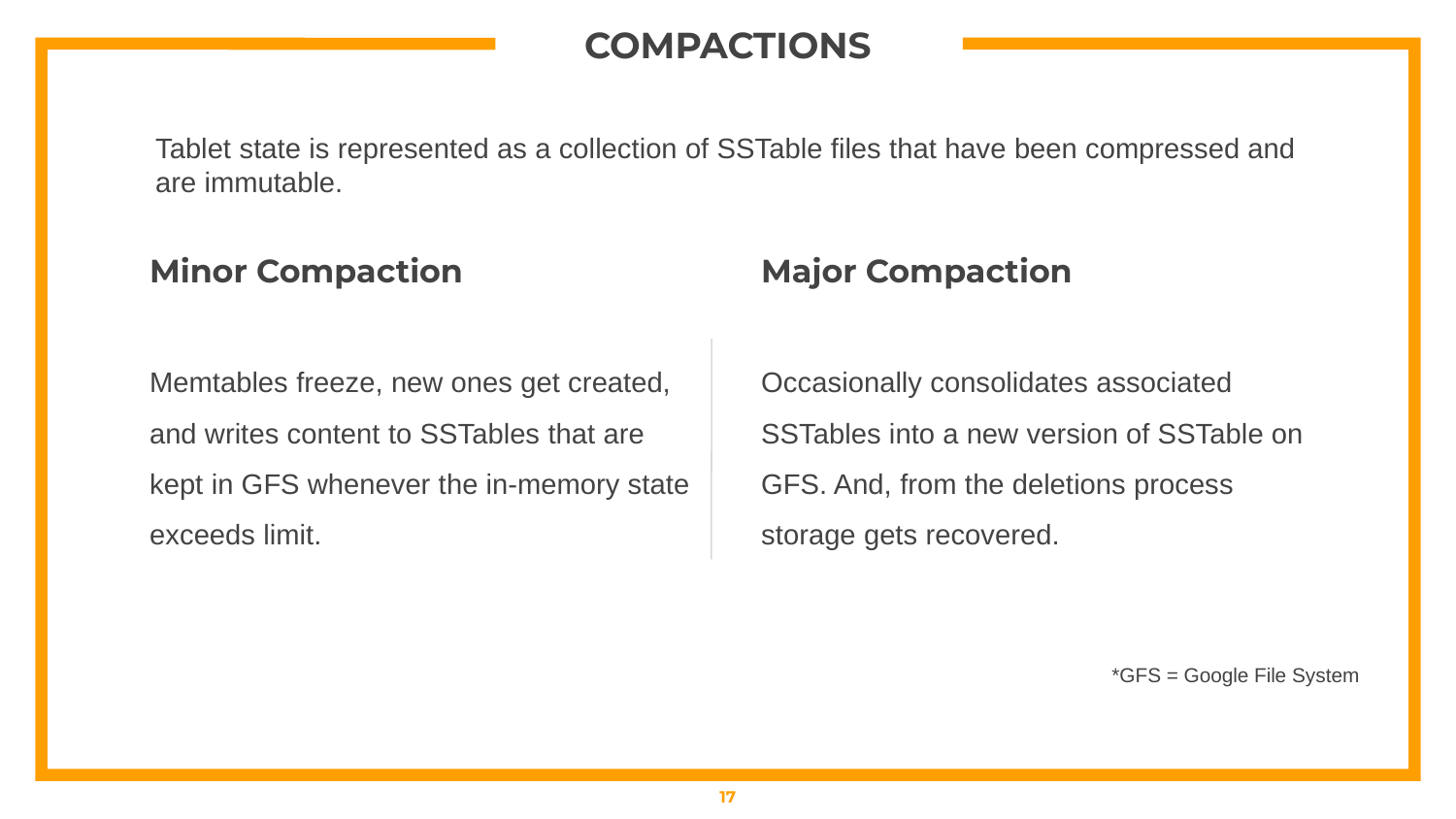

# COMPACTIONS
Tablet state is represented as a collection of SSTable files that have been compressed and are immutable.
Minor Compaction

Memtables freeze, new ones get created, and writes content to SSTables that are kept in GFS whenever the in-memory state exceeds limit.
Major Compaction

Occasionally consolidates associated SSTables into a new version of SSTable on GFS. And, from the deletions process storage gets recovered.
*GFS = Google File System
17